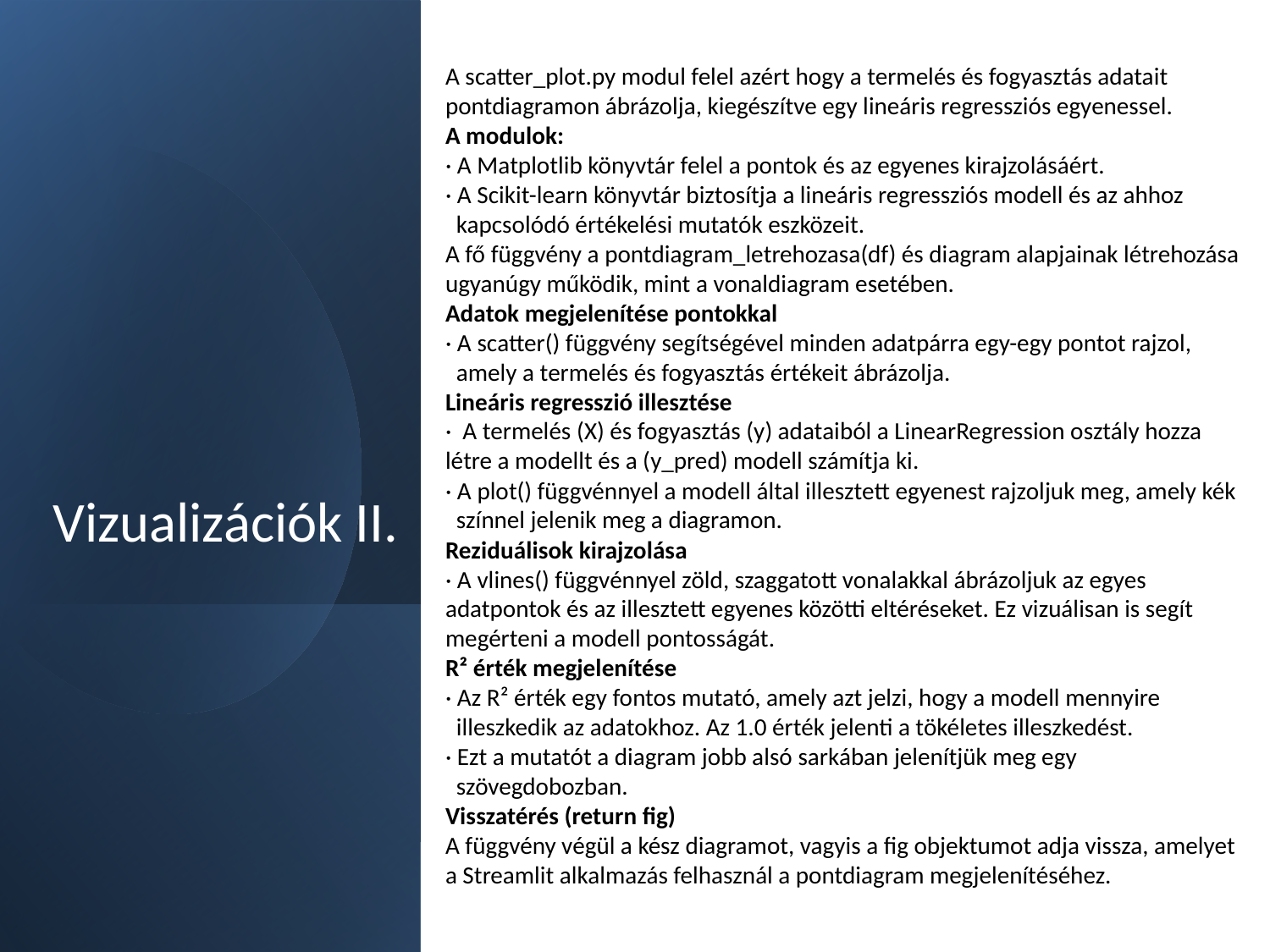

A scatter_plot.py modul felel azért hogy a termelés és fogyasztás adatait pontdiagramon ábrázolja, kiegészítve egy lineáris regressziós egyenessel.
A modulok:
· A Matplotlib könyvtár felel a pontok és az egyenes kirajzolásáért.
· A Scikit-learn könyvtár biztosítja a lineáris regressziós modell és az ahhoz
  kapcsolódó értékelési mutatók eszközeit.
A fő függvény a pontdiagram_letrehozasa(df) és diagram alapjainak létrehozása ugyanúgy működik, mint a vonaldiagram esetében.
Adatok megjelenítése pontokkal
· A scatter() függvény segítségével minden adatpárra egy-egy pontot rajzol,
  amely a termelés és fogyasztás értékeit ábrázolja.
Lineáris regresszió illesztése
·  A termelés (X) és fogyasztás (y) adataiból a LinearRegression osztály hozza létre a modellt és a (y_pred) modell számítja ki.
· A plot() függvénnyel a modell által illesztett egyenest rajzoljuk meg, amely kék
  színnel jelenik meg a diagramon.
Reziduálisok kirajzolása
· A vlines() függvénnyel zöld, szaggatott vonalakkal ábrázoljuk az egyes adatpontok és az illesztett egyenes közötti eltéréseket. Ez vizuálisan is segít megérteni a modell pontosságát.
R² érték megjelenítése
· Az R² érték egy fontos mutató, amely azt jelzi, hogy a modell mennyire
  illeszkedik az adatokhoz. Az 1.0 érték jelenti a tökéletes illeszkedést.
· Ezt a mutatót a diagram jobb alsó sarkában jelenítjük meg egy
  szövegdobozban.
Visszatérés (return fig)
A függvény végül a kész diagramot, vagyis a fig objektumot adja vissza, amelyet a Streamlit alkalmazás felhasznál a pontdiagram megjelenítéséhez.
# Vizualizációk II.